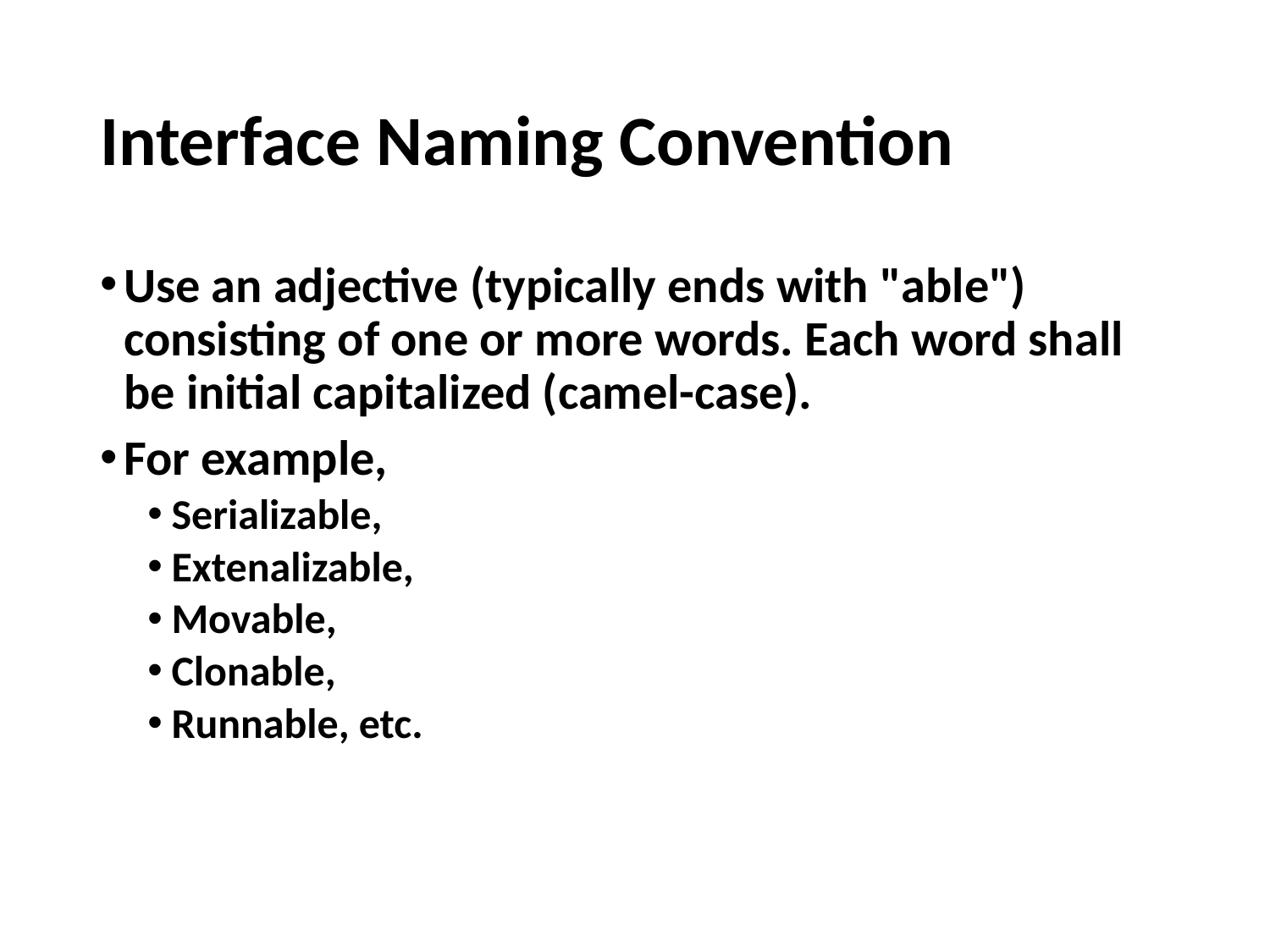

# Interface Naming Convention
Use an adjective (typically ends with "able") consisting of one or more words. Each word shall be initial capitalized (camel-case).
For example,
Serializable,
Extenalizable,
Movable,
Clonable,
Runnable, etc.